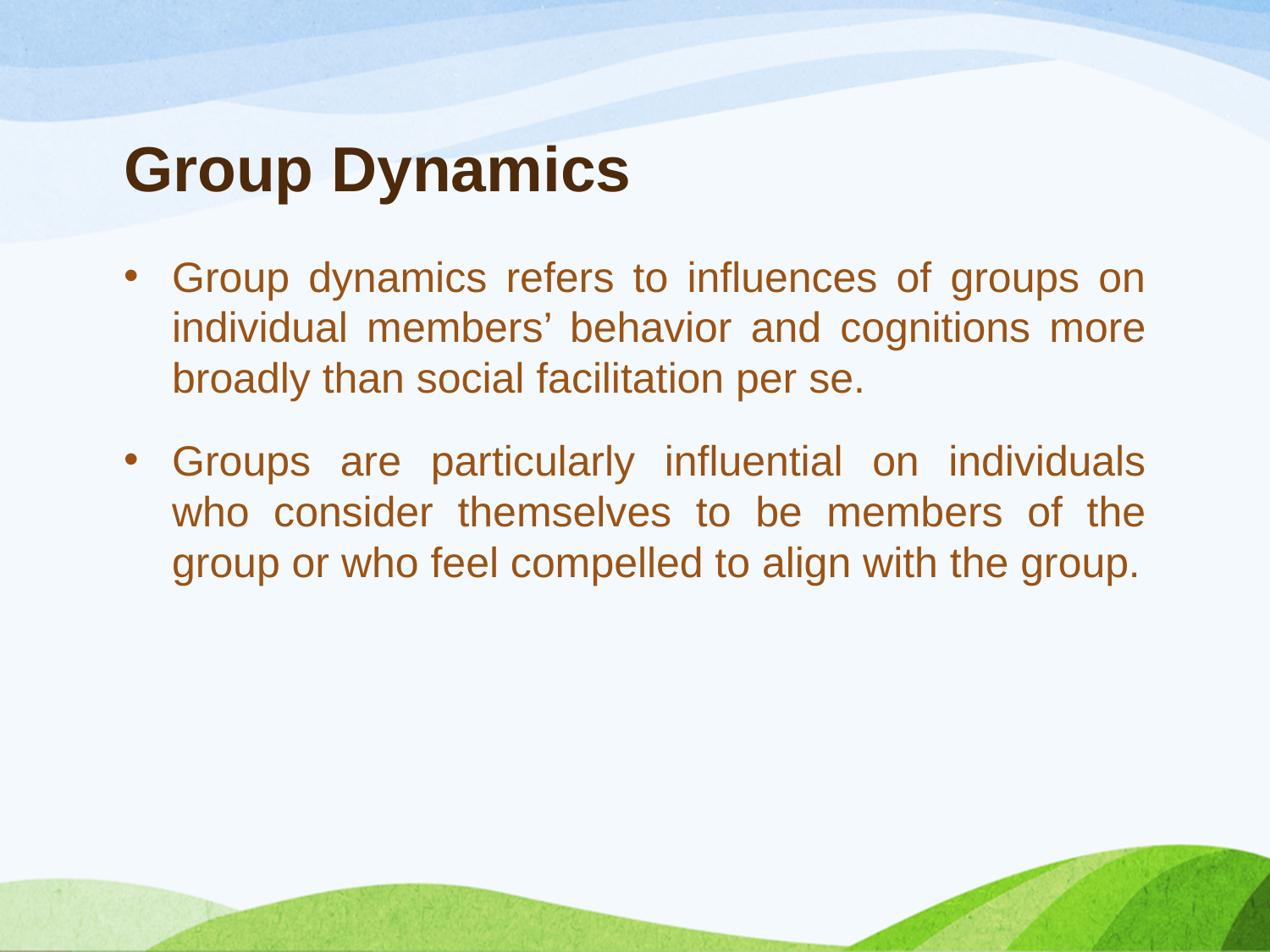

# Group Dynamics
Group dynamics refers to inﬂuences of groups on individual members’ behavior and cognitions more broadly than social facilitation per se.
Groups are particularly inﬂuential on individuals who consider themselves to be members of the group or who feel compelled to align with the group.